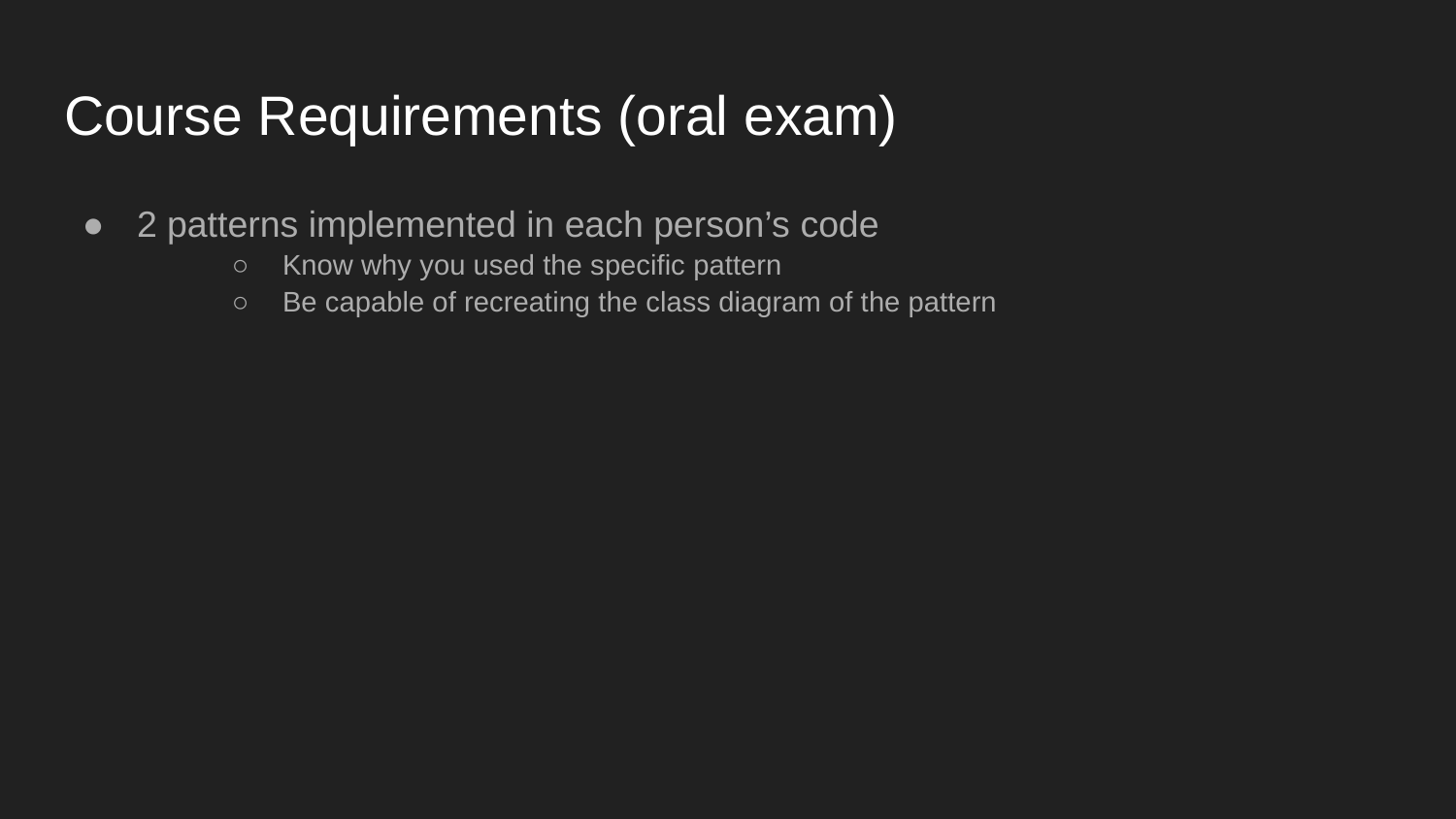

# Course Requirements (oral exam)
2 patterns implemented in each person’s code
Know why you used the specific pattern
Be capable of recreating the class diagram of the pattern